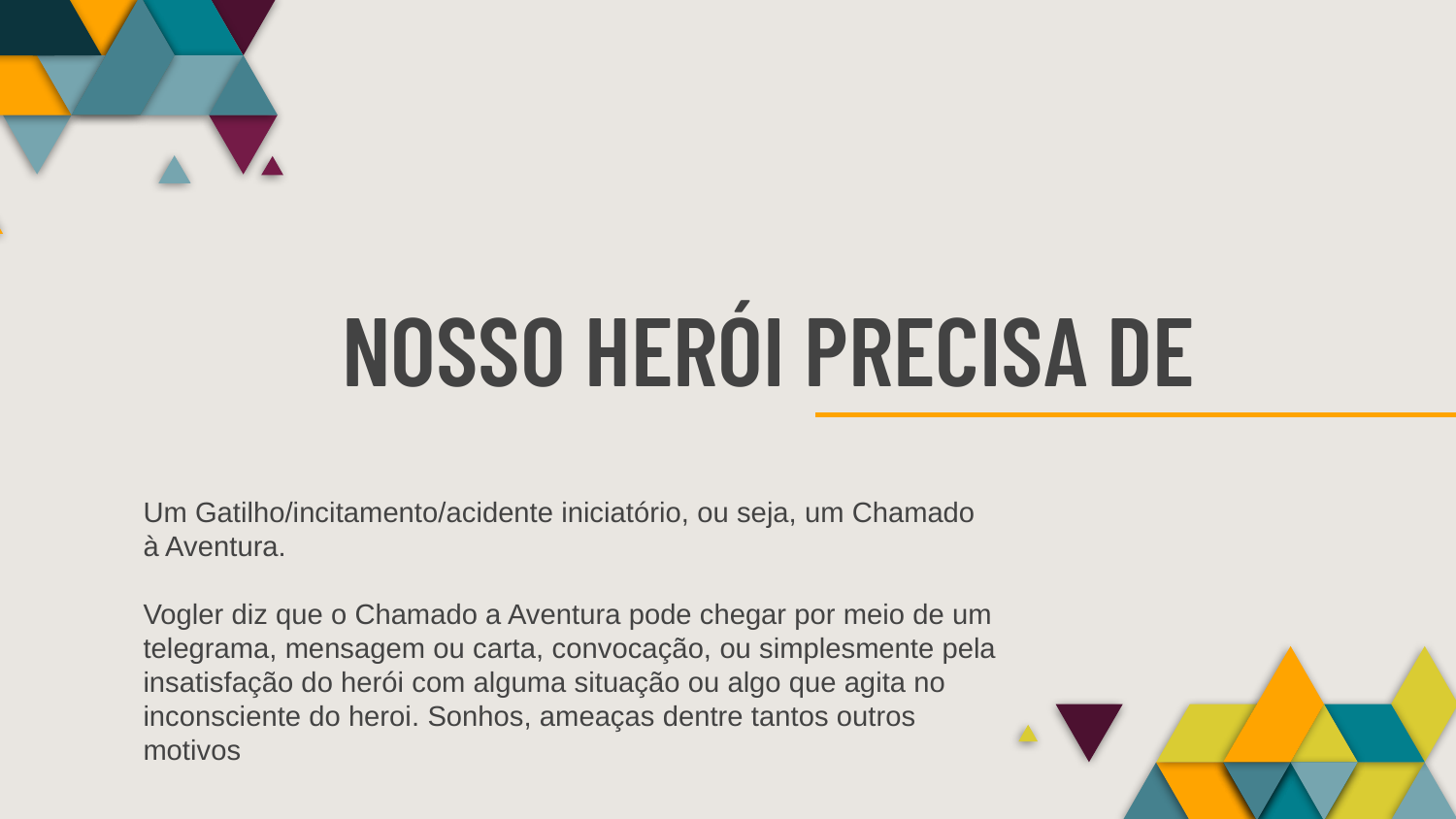

# NOSSO HERÓI PRECISA DE
Um Gatilho/incitamento/acidente iniciatório, ou seja, um Chamado à Aventura.

Vogler diz que o Chamado a Aventura pode chegar por meio de um telegrama, mensagem ou carta, convocação, ou simplesmente pela insatisfação do herói com alguma situação ou algo que agita no inconsciente do heroi. Sonhos, ameaças dentre tantos outros motivos